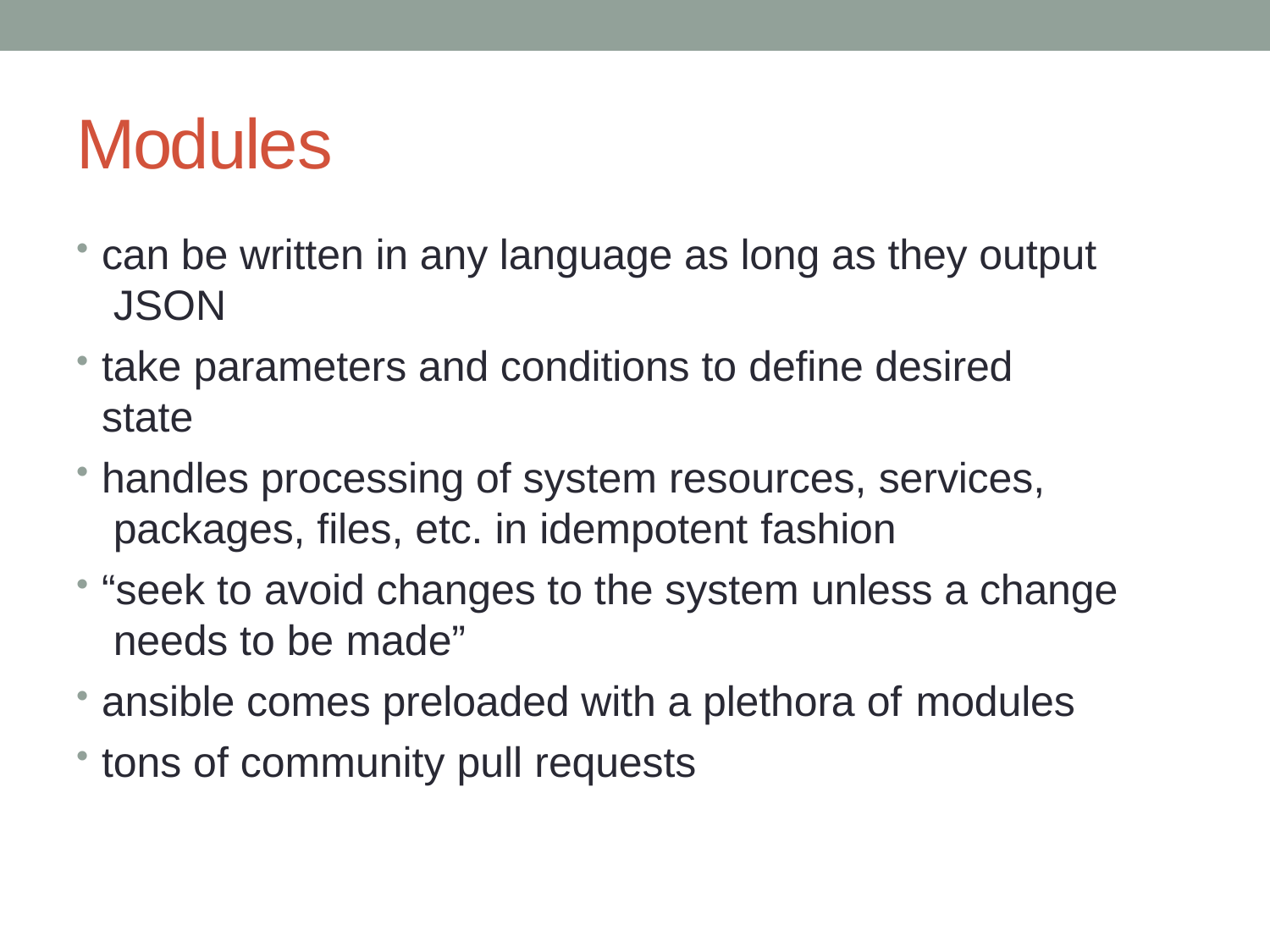

# Modules
can be written in any language as long as they output  JSON
take parameters and conditions to define desired state
handles processing of system resources, services,  packages, files, etc. in idempotent fashion
“seek to avoid changes to the system unless a change  needs to be made”
ansible comes preloaded with a plethora of modules
tons of community pull requests